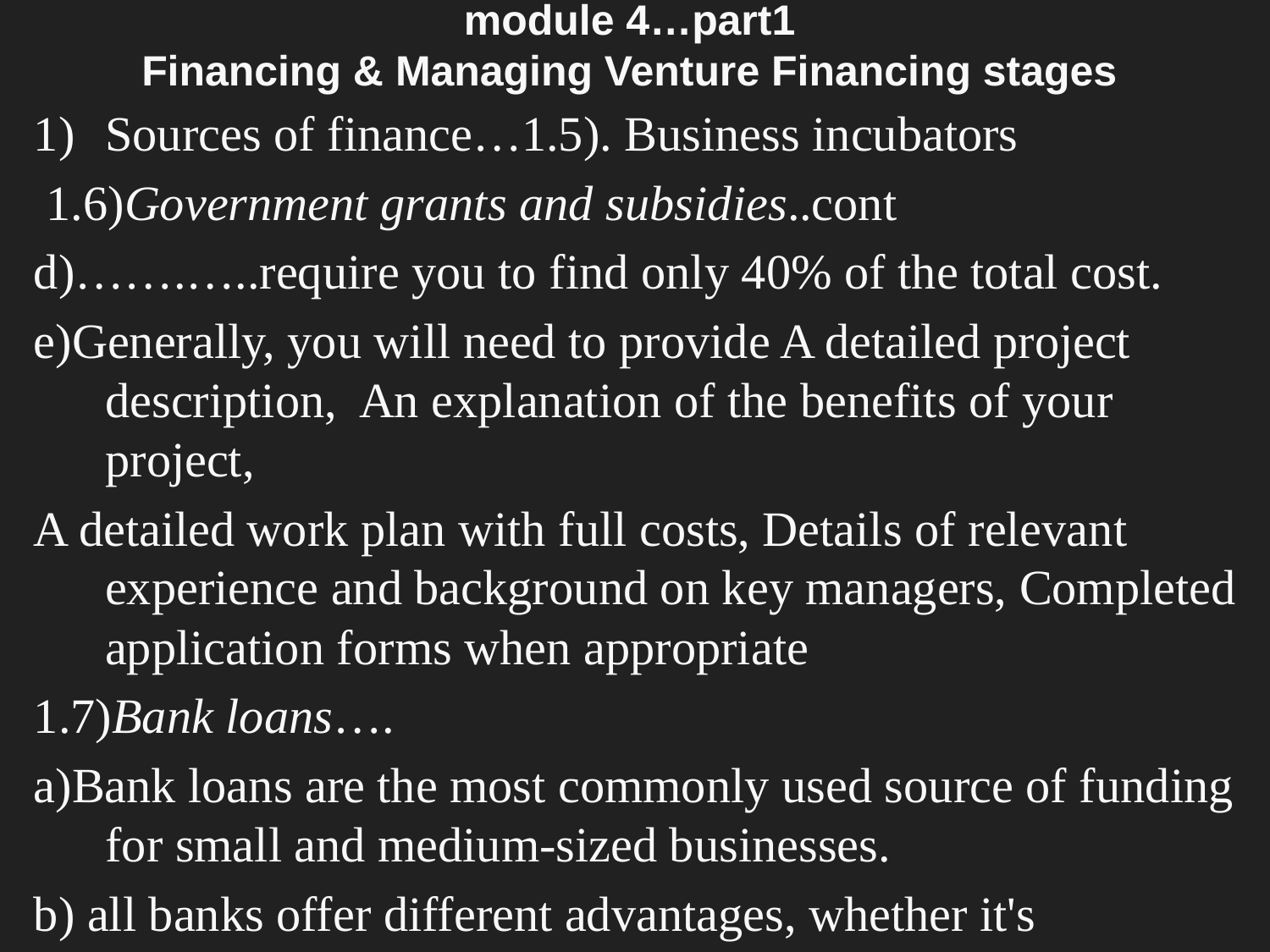

# module 4…part1 Financing & Managing Venture Financing stages
Sources of finance…1.5). Business incubators
 1.6)Government grants and subsidies..cont
d)…….…..require you to find only 40% of the total cost.
e)Generally, you will need to provide A detailed project description,  An explanation of the benefits of your project,
A detailed work plan with full costs, Details of relevant experience and background on key managers, Completed application forms when appropriate
1.7)Bank loans….
a)Bank loans are the most commonly used source of funding for small and medium-sized businesses.
b) all banks offer different advantages, whether it's personalized service or customized repayment.